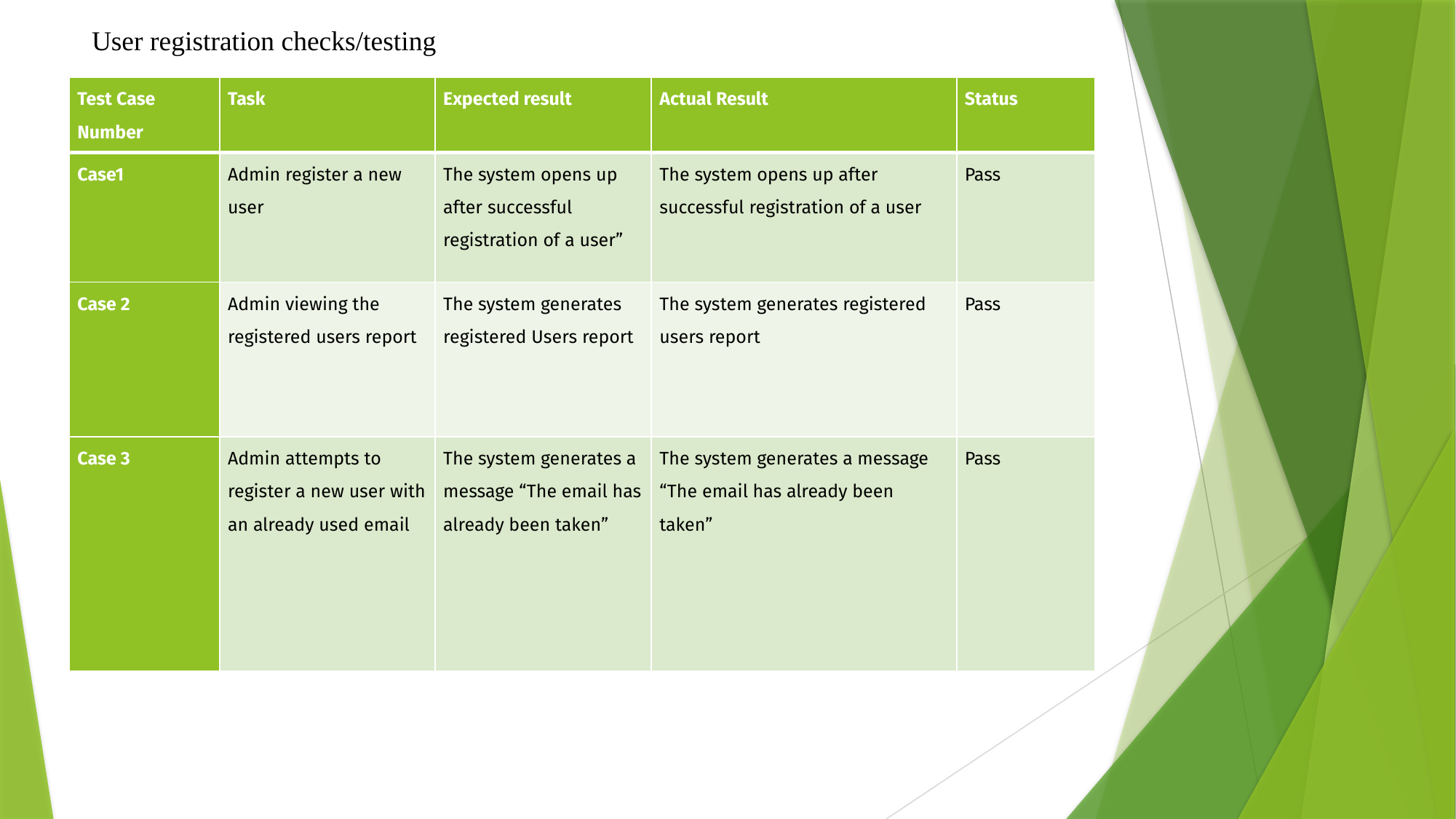

# User registration checks/testing
| Test Case Number | Task | Expected result | Actual Result | Status |
| --- | --- | --- | --- | --- |
| Case1 | Admin register a new user | The system opens up after successful registration of a user” | The system opens up after successful registration of a user | Pass |
| Case 2 | Admin viewing the registered users report | The system generates registered Users report | The system generates registered users report | Pass |
| Case 3 | Admin attempts to register a new user with an already used email | The system generates a message “The email has already been taken” | The system generates a message “The email has already been taken” | Pass |